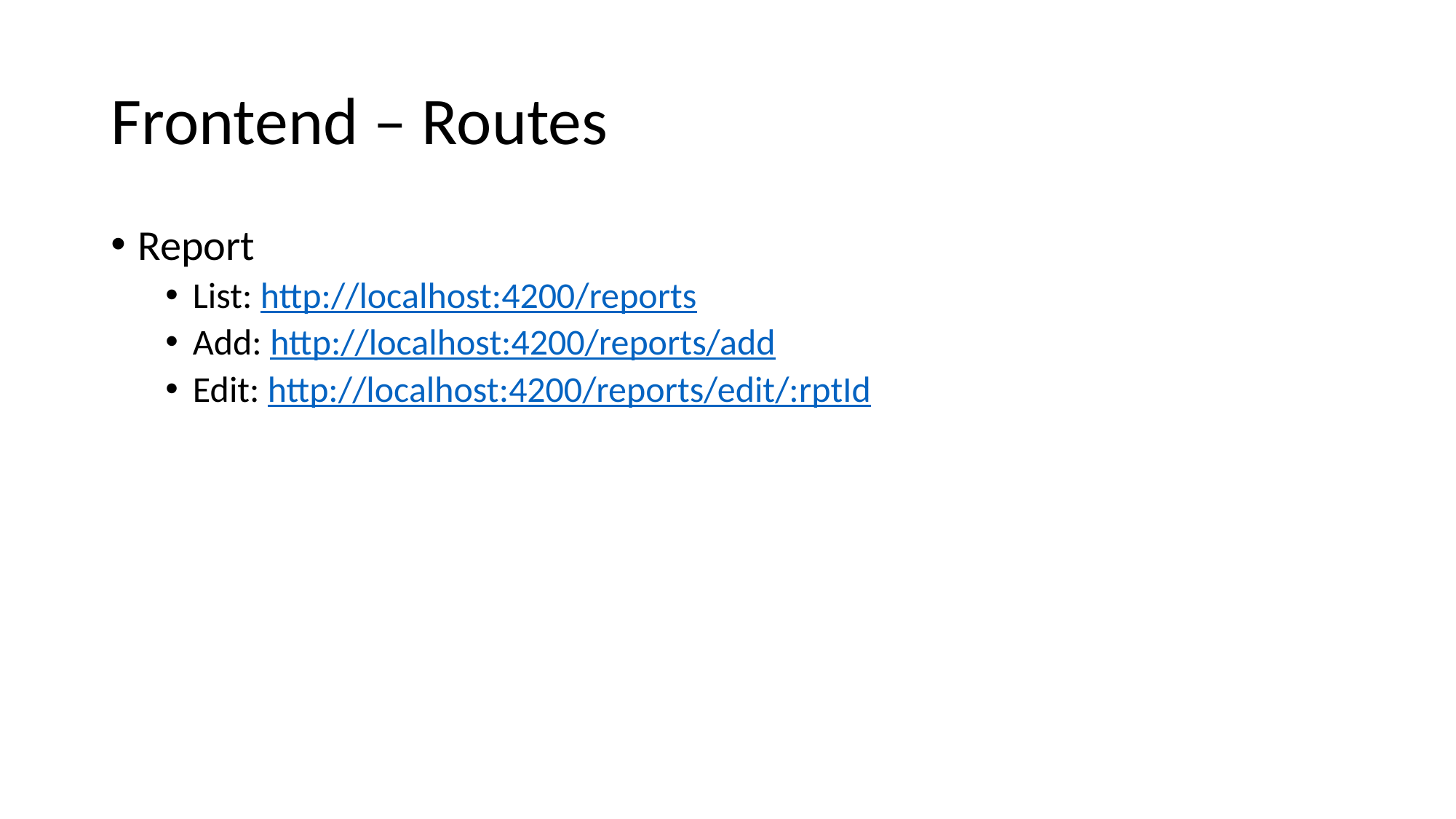

# Frontend – Routes
Report
List: http://localhost:4200/reports
Add: http://localhost:4200/reports/add
Edit: http://localhost:4200/reports/edit/:rptId